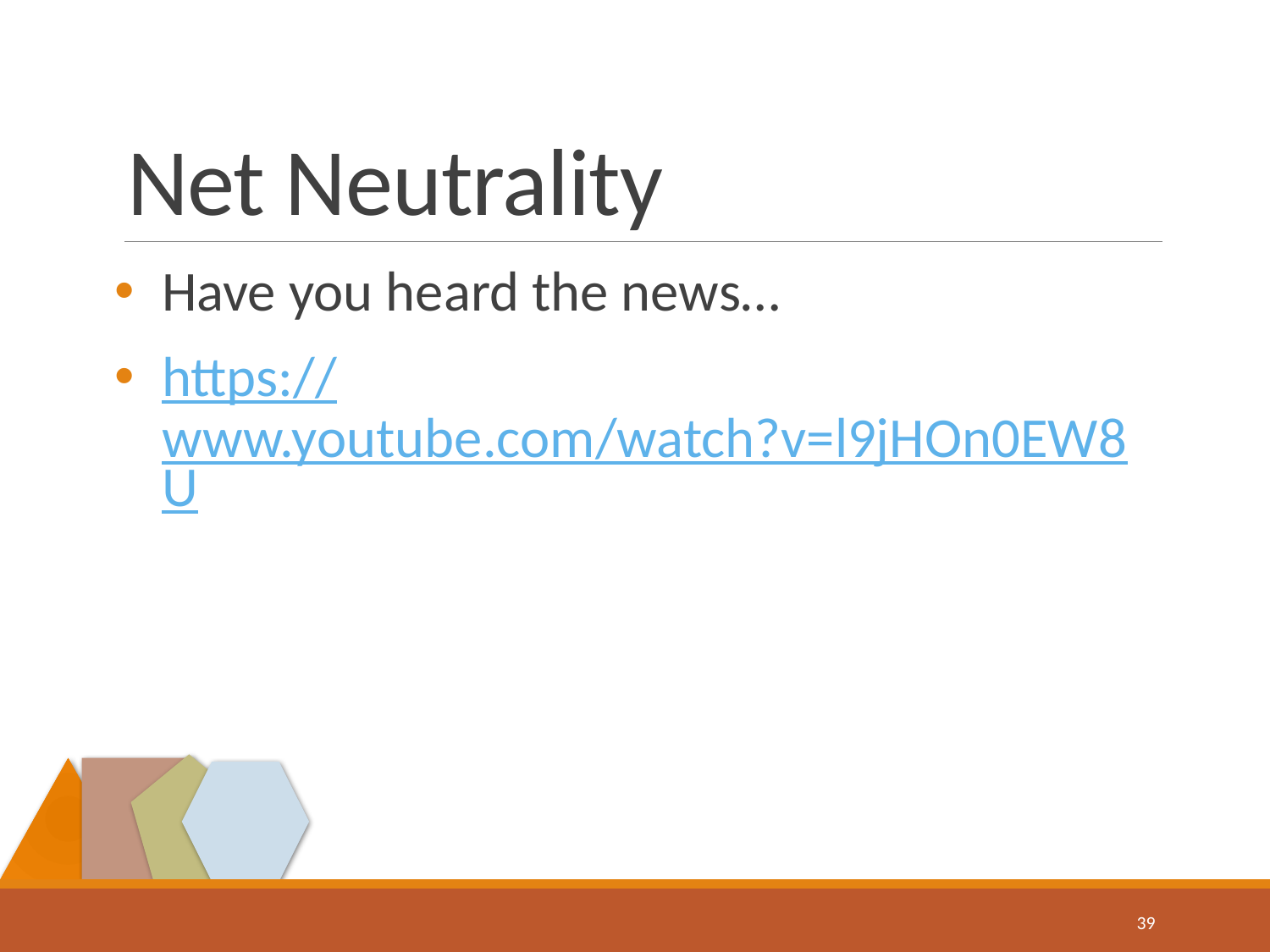

# Net Neutrality
Have you heard the news…
https://www.youtube.com/watch?v=l9jHOn0EW8U

39